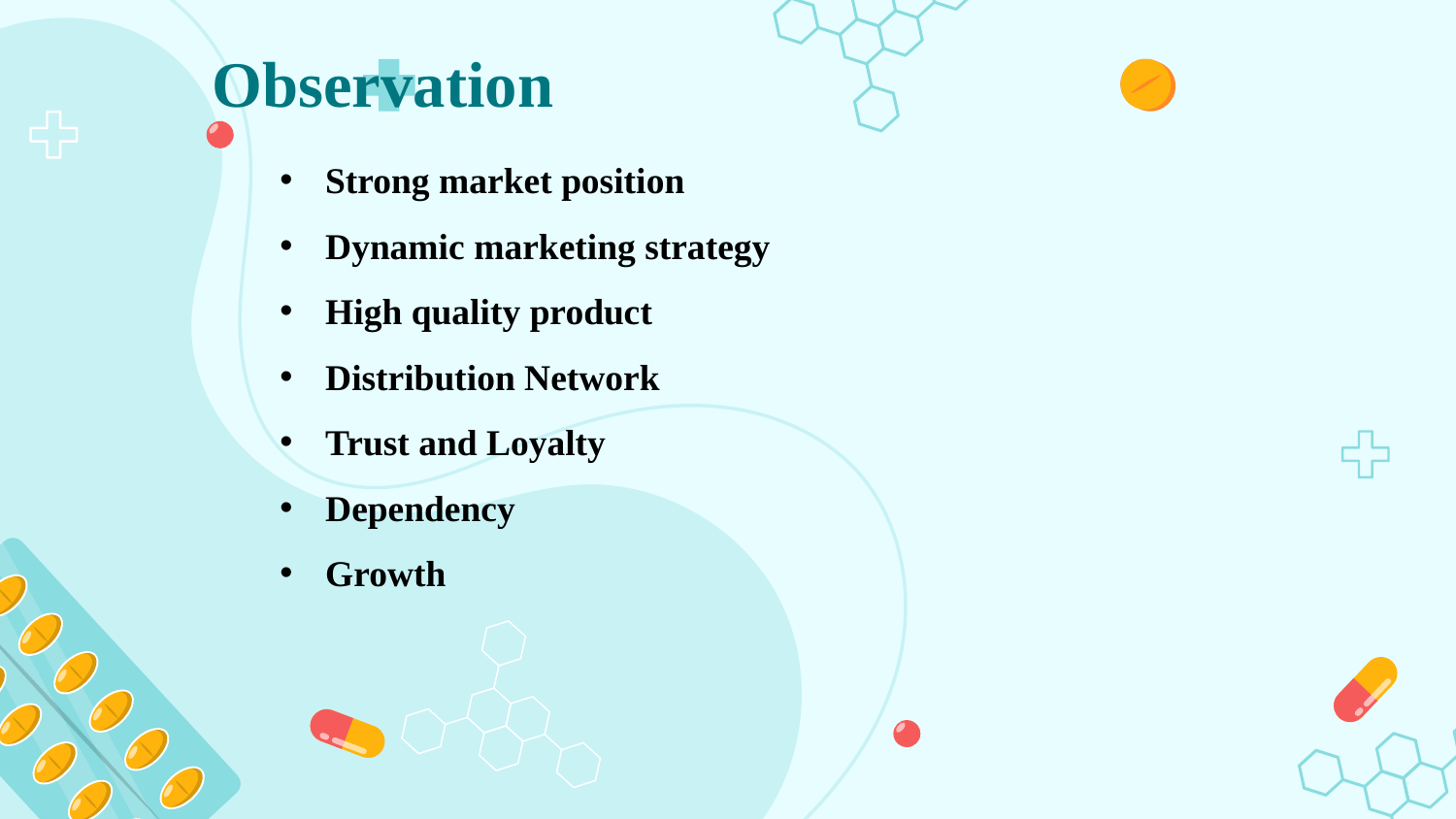

Observation

Strong market position
Dynamic marketing strategy
High quality product
Distribution Network
Trust and Loyalty
Dependency
Growth